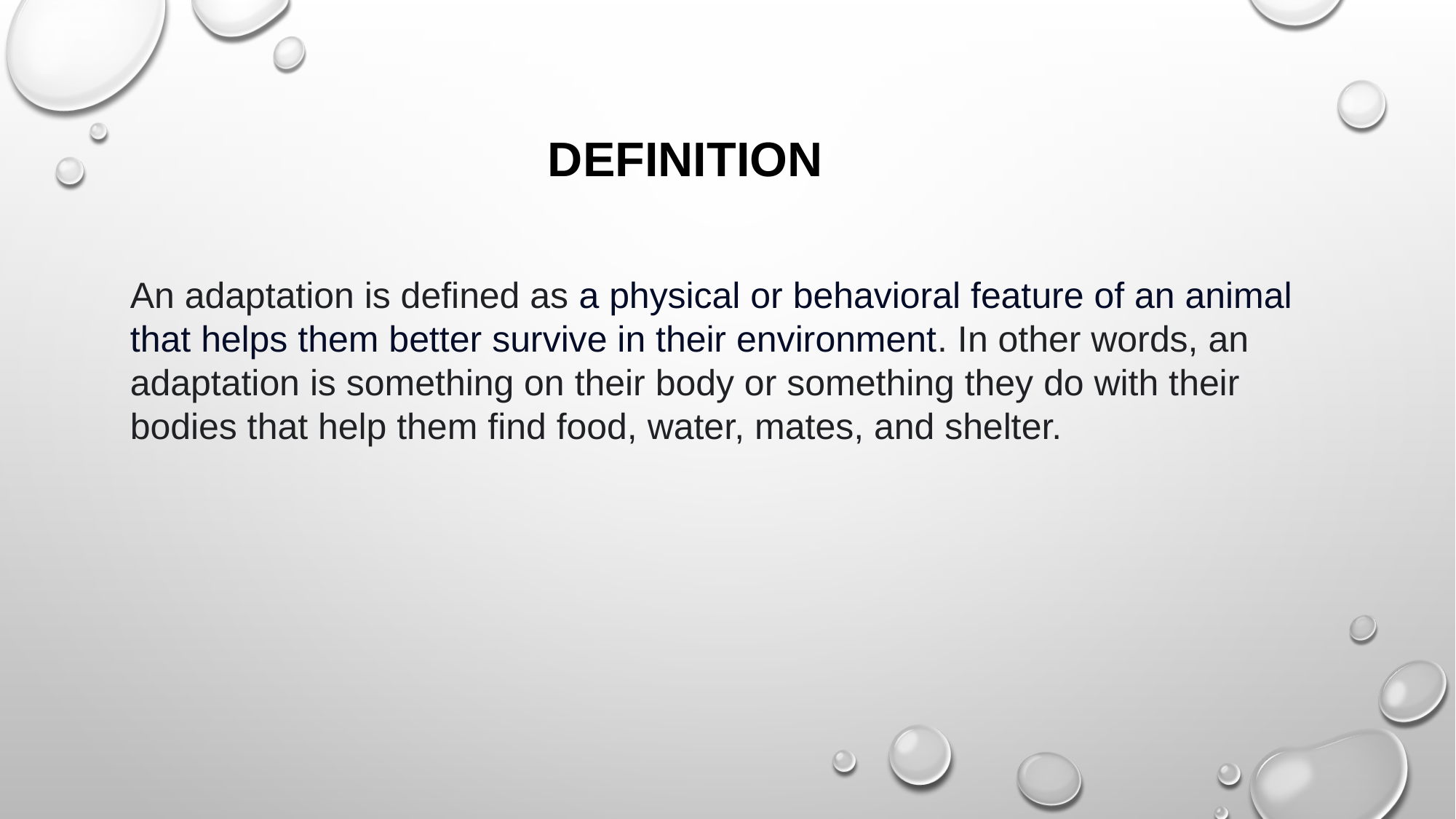

DEFINITION
An adaptation is defined as a physical or behavioral feature of an animal that helps them better survive in their environment. In other words, an adaptation is something on their body or something they do with their bodies that help them find food, water, mates, and shelter.